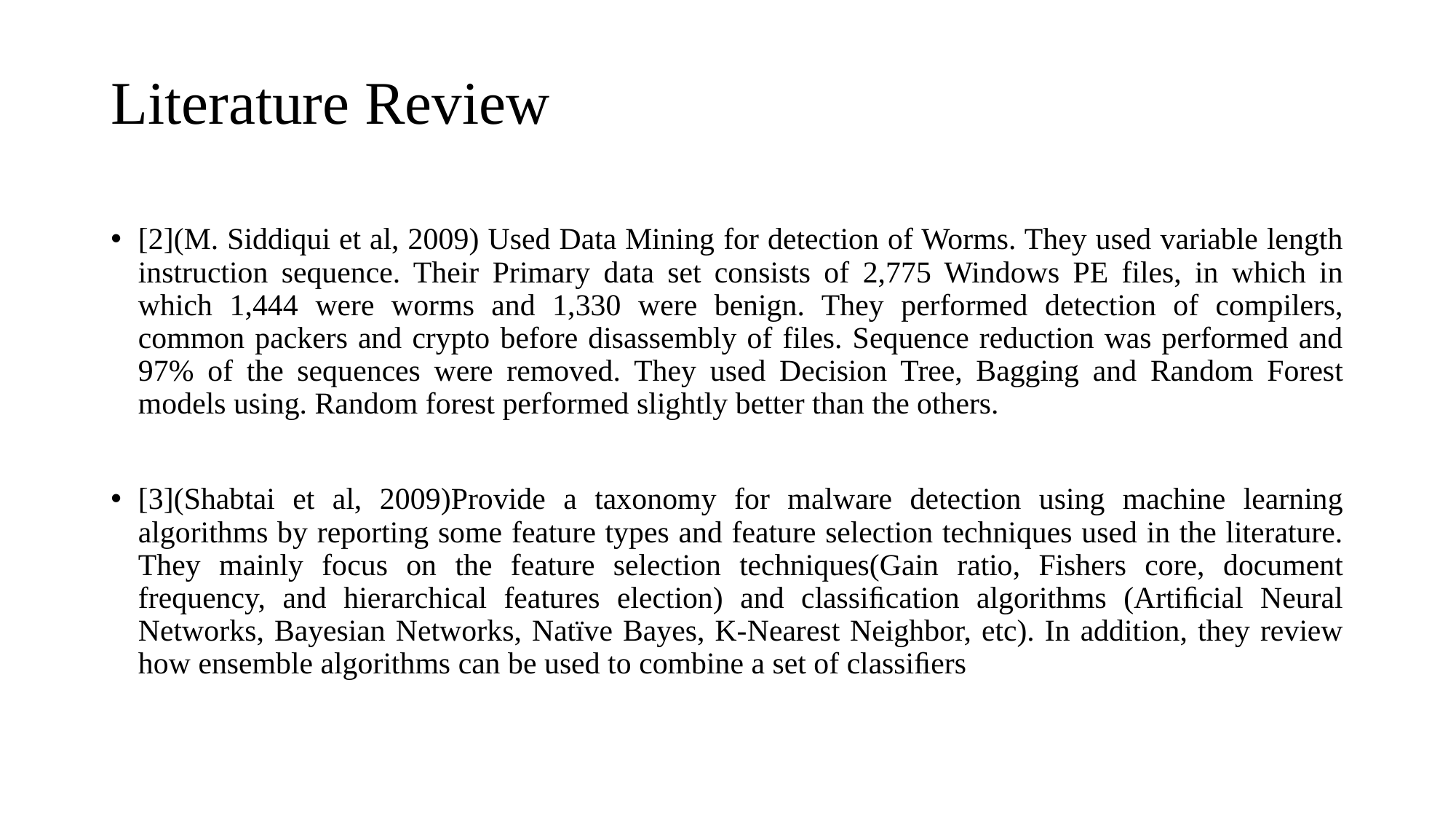

# Literature Review
[2](M. Siddiqui et al, 2009) Used Data Mining for detection of Worms. They used variable length instruction sequence. Their Primary data set consists of 2,775 Windows PE files, in which in which 1,444 were worms and 1,330 were benign. They performed detection of compilers, common packers and crypto before disassembly of files. Sequence reduction was performed and 97% of the sequences were removed. They used Decision Tree, Bagging and Random Forest models using. Random forest performed slightly better than the others.

[3](Shabtai et al, 2009)Provide a taxonomy for malware detection using machine learning algorithms by reporting some feature types and feature selection techniques used in the literature. They mainly focus on the feature selection techniques(Gain ratio, Fishers core, document frequency, and hierarchical features election) and classiﬁcation algorithms (Artiﬁcial Neural Networks, Bayesian Networks, Natïve Bayes, K-Nearest Neighbor, etc). In addition, they review how ensemble algorithms can be used to combine a set of classiﬁers